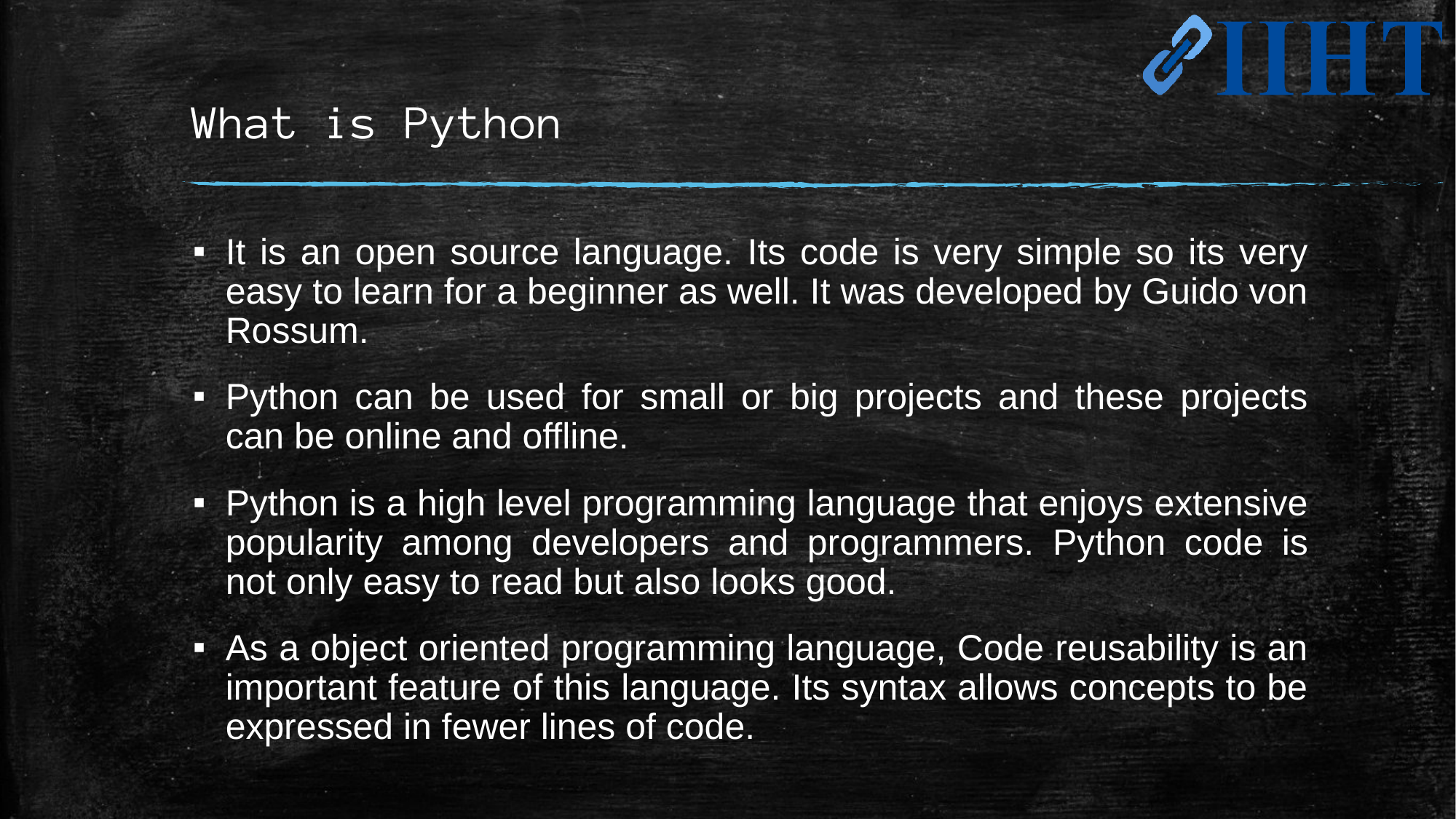

# What is Python
It is an open source language. Its code is very simple so its very easy to learn for a beginner as well. It was developed by Guido von Rossum.
Python can be used for small or big projects and these projects can be online and offline.
Python is a high level programming language that enjoys extensive popularity among developers and programmers. Python code is not only easy to read but also looks good.
As a object oriented programming language, Code reusability is an important feature of this language. Its syntax allows concepts to be expressed in fewer lines of code.